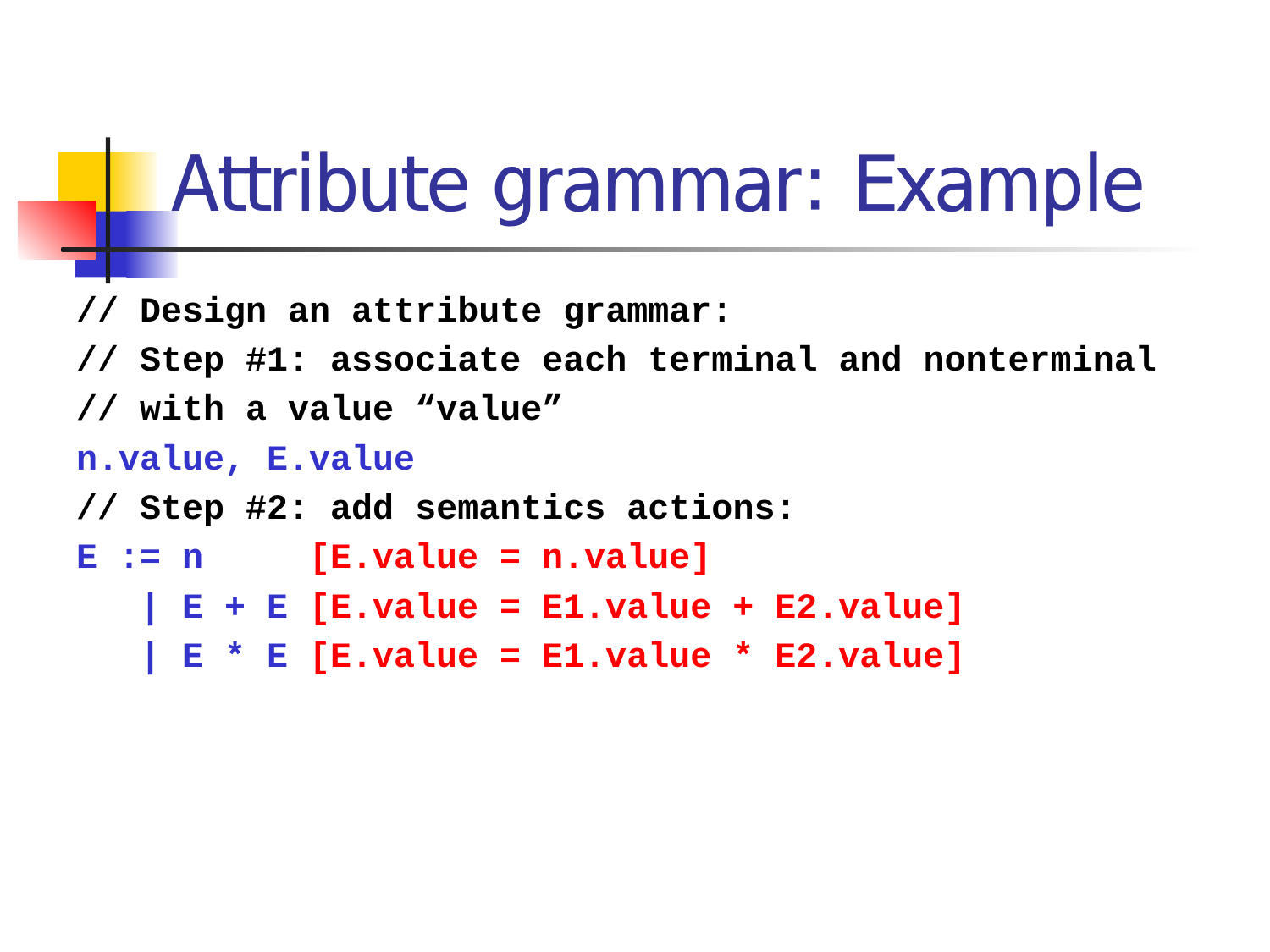

# Attribute grammar: Example
// Design an attribute grammar:
// Step #1: associate each terminal and nonterminal
// with a value “value”
n.value, E.value
// Step #2: add semantics actions:
E := n     [E.value = n.value]
   | E + E [E.value = E1.value + E2.value]
   | E * E [E.value = E1.value * E2.value]